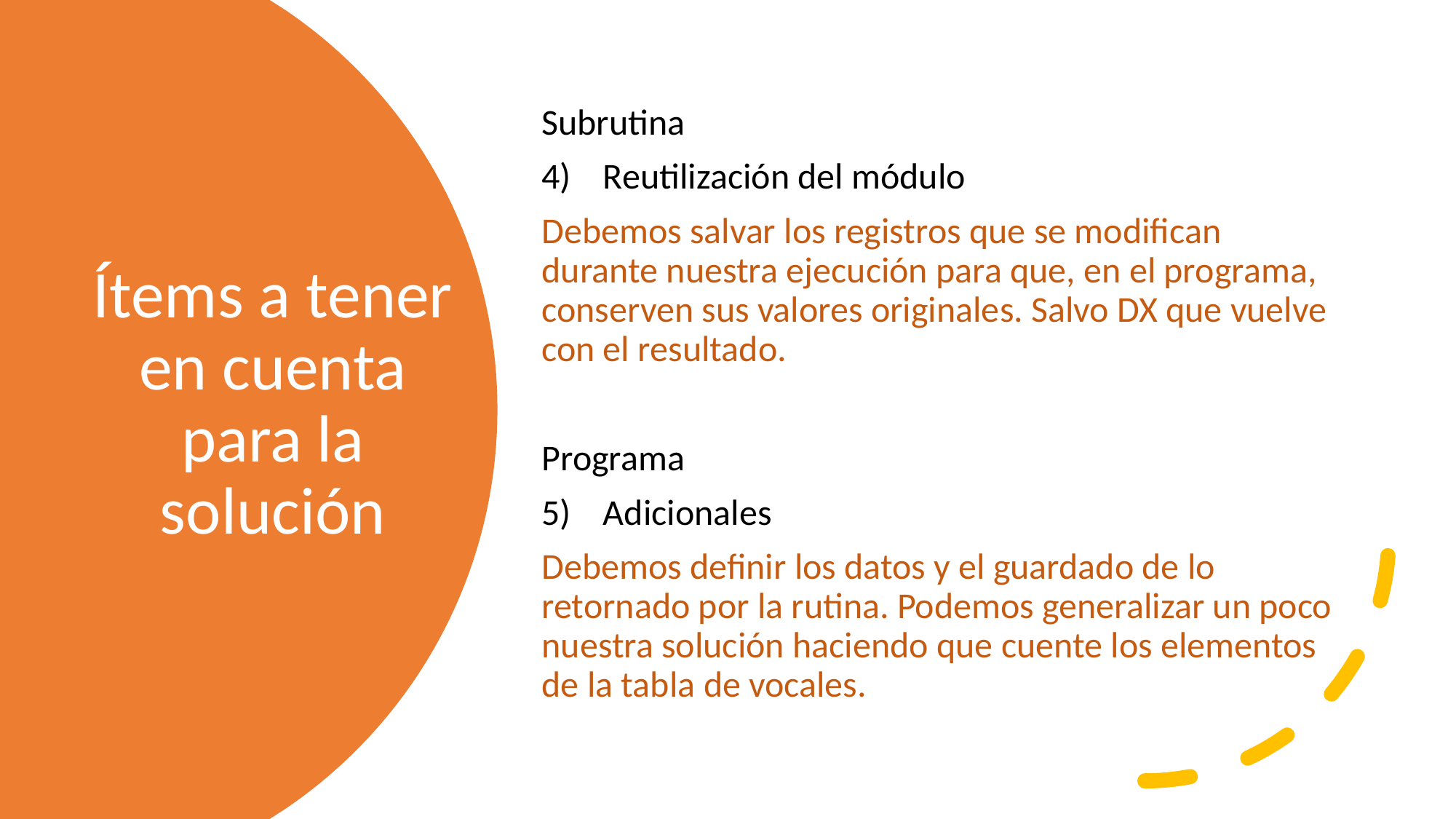

Subrutina
Reutilización del módulo
Debemos salvar los registros que se modifican durante nuestra ejecución para que, en el programa, conserven sus valores originales. Salvo DX que vuelve con el resultado.

Programa
Adicionales
Debemos definir los datos y el guardado de lo retornado por la rutina. Podemos generalizar un poco nuestra solución haciendo que cuente los elementos de la tabla de vocales.
# Ítems a tener en cuenta para la solución